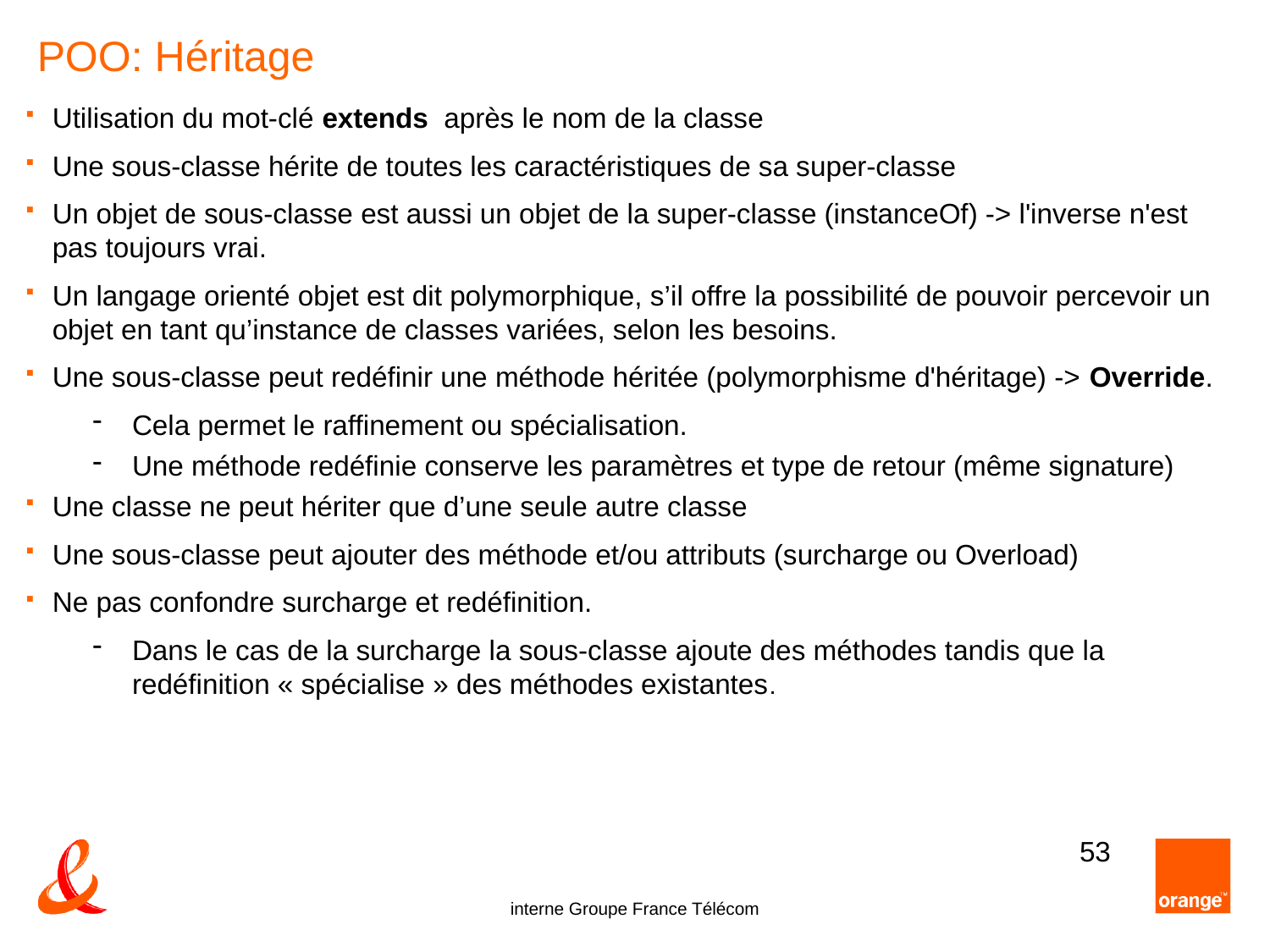

POO: Héritage
Utilisation du mot-clé extends  après le nom de la classe
Une sous-classe hérite de toutes les caractéristiques de sa super-classe
Un objet de sous-classe est aussi un objet de la super-classe (instanceOf) -> l'inverse n'est pas toujours vrai.
Un langage orienté objet est dit polymorphique, s’il offre la possibilité de pouvoir percevoir un objet en tant qu’instance de classes variées, selon les besoins.
Une sous-classe peut redéfinir une méthode héritée (polymorphisme d'héritage) -> Override.
Cela permet le raffinement ou spécialisation.
Une méthode redéfinie conserve les paramètres et type de retour (même signature)
Une classe ne peut hériter que d’une seule autre classe
Une sous-classe peut ajouter des méthode et/ou attributs (surcharge ou Overload)
Ne pas confondre surcharge et redéfinition.
Dans le cas de la surcharge la sous-classe ajoute des méthodes tandis que la redéfinition « spécialise » des méthodes existantes.
53